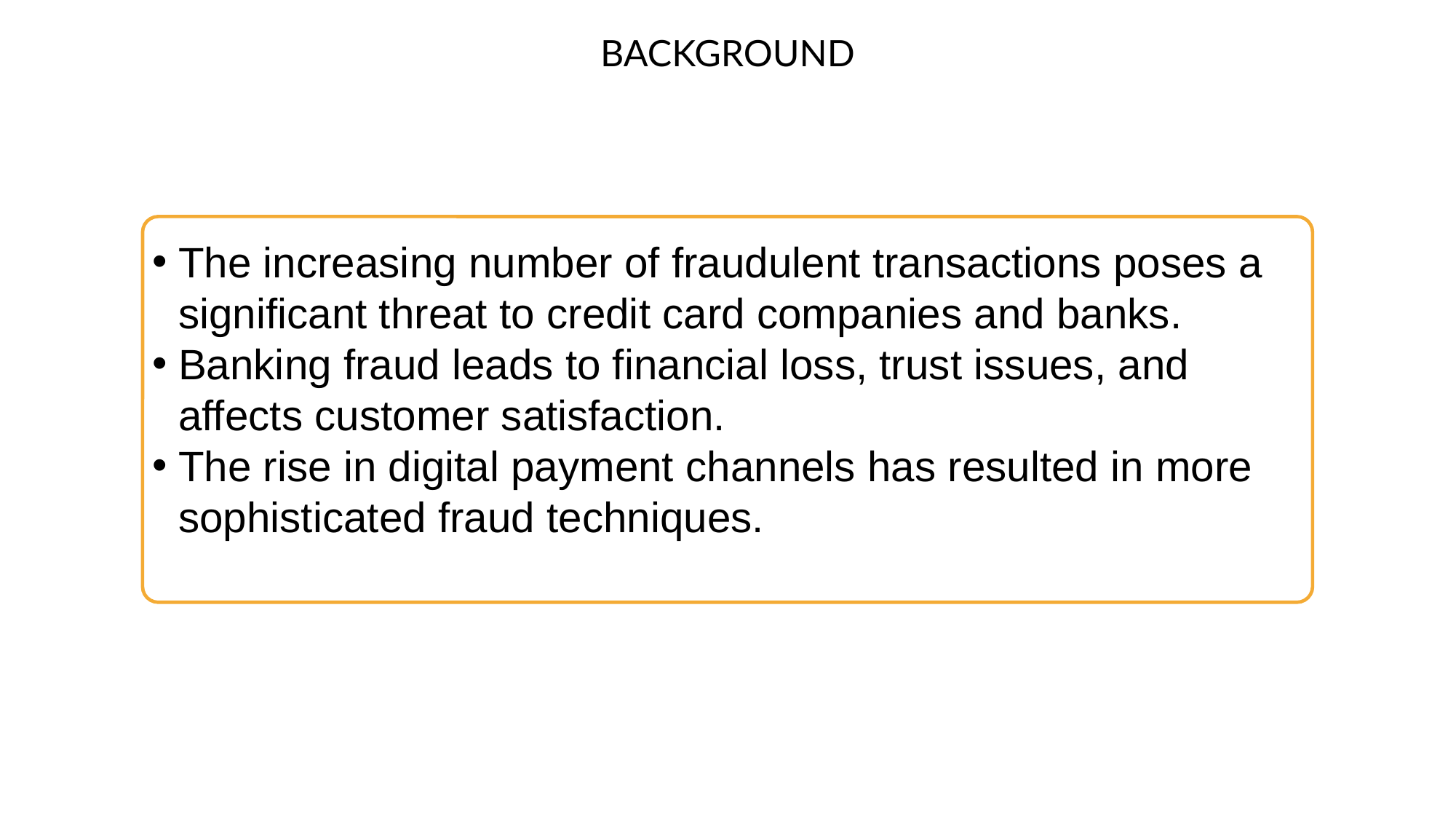

BACKGROUND
The increasing number of fraudulent transactions poses a significant threat to credit card companies and banks.
Banking fraud leads to financial loss, trust issues, and affects customer satisfaction.
The rise in digital payment channels has resulted in more sophisticated fraud techniques.